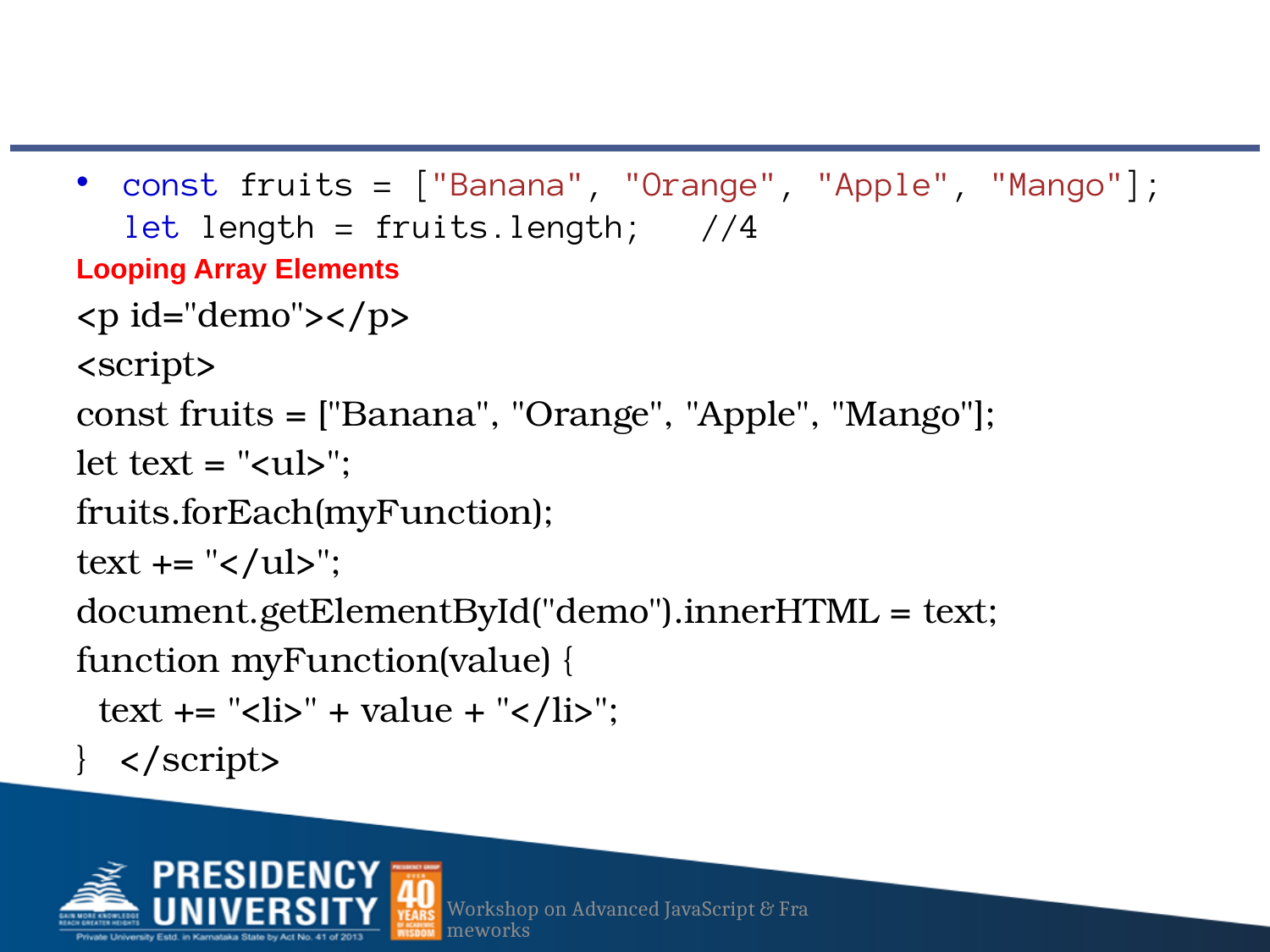

#
const fruits = ["Banana", "Orange", "Apple", "Mango"];
let length = fruits.length;   //4
Looping Array Elements
<p id="demo"></p>
<script>
const fruits = ["Banana", "Orange", "Apple", "Mango"];
let text = "<ul>";
fruits.forEach(myFunction);
text += "</ul>";
document.getElementById("demo").innerHTML = text;
function myFunction(value) {
  text += "<li>" + value + "</li>";
}   </script>
Workshop on Advanced JavaScript & Frameworks